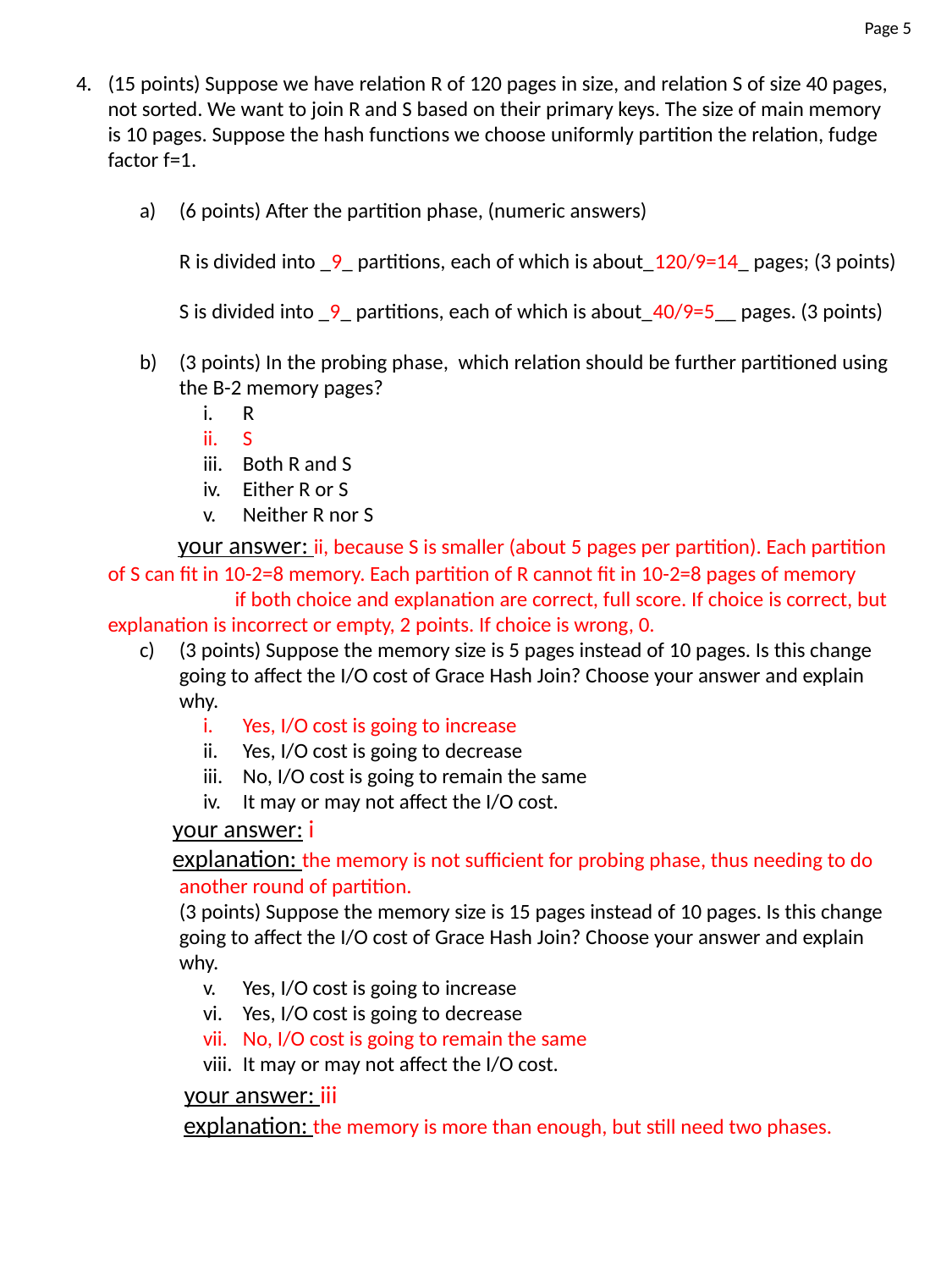

Page 5
(15 points) Suppose we have relation R of 120 pages in size, and relation S of size 40 pages, not sorted. We want to join R and S based on their primary keys. The size of main memory is 10 pages. Suppose the hash functions we choose uniformly partition the relation, fudge factor f=1.
(6 points) After the partition phase, (numeric answers)
R is divided into _9_ partitions, each of which is about_120/9=14_ pages; (3 points)
S is divided into _9_ partitions, each of which is about_40/9=5__ pages. (3 points)
(3 points) In the probing phase,  which relation should be further partitioned using the B-2 memory pages?
R
S
Both R and S
Either R or S
Neither R nor S
                your answer: ii, because S is smaller (about 5 pages per partition). Each partition of S can fit in 10-2=8 memory. Each partition of R cannot fit in 10-2=8 pages of memory
	if both choice and explanation are correct, full score. If choice is correct, but explanation is incorrect or empty, 2 points. If choice is wrong, 0.
(3 points) Suppose the memory size is 5 pages instead of 10 pages. Is this change going to affect the I/O cost of Grace Hash Join? Choose your answer and explain why.
Yes, I/O cost is going to increase
Yes, I/O cost is going to decrease
No, I/O cost is going to remain the same
It may or may not affect the I/O cost.
      your answer: i
      explanation: the memory is not sufficient for probing phase, thus needing to do another round of partition.
(3 points) Suppose the memory size is 15 pages instead of 10 pages. Is this change going to affect the I/O cost of Grace Hash Join? Choose your answer and explain why.
Yes, I/O cost is going to increase
Yes, I/O cost is going to decrease
No, I/O cost is going to remain the same
It may or may not affect the I/O cost.
       your answer: iii
        explanation: the memory is more than enough, but still need two phases.